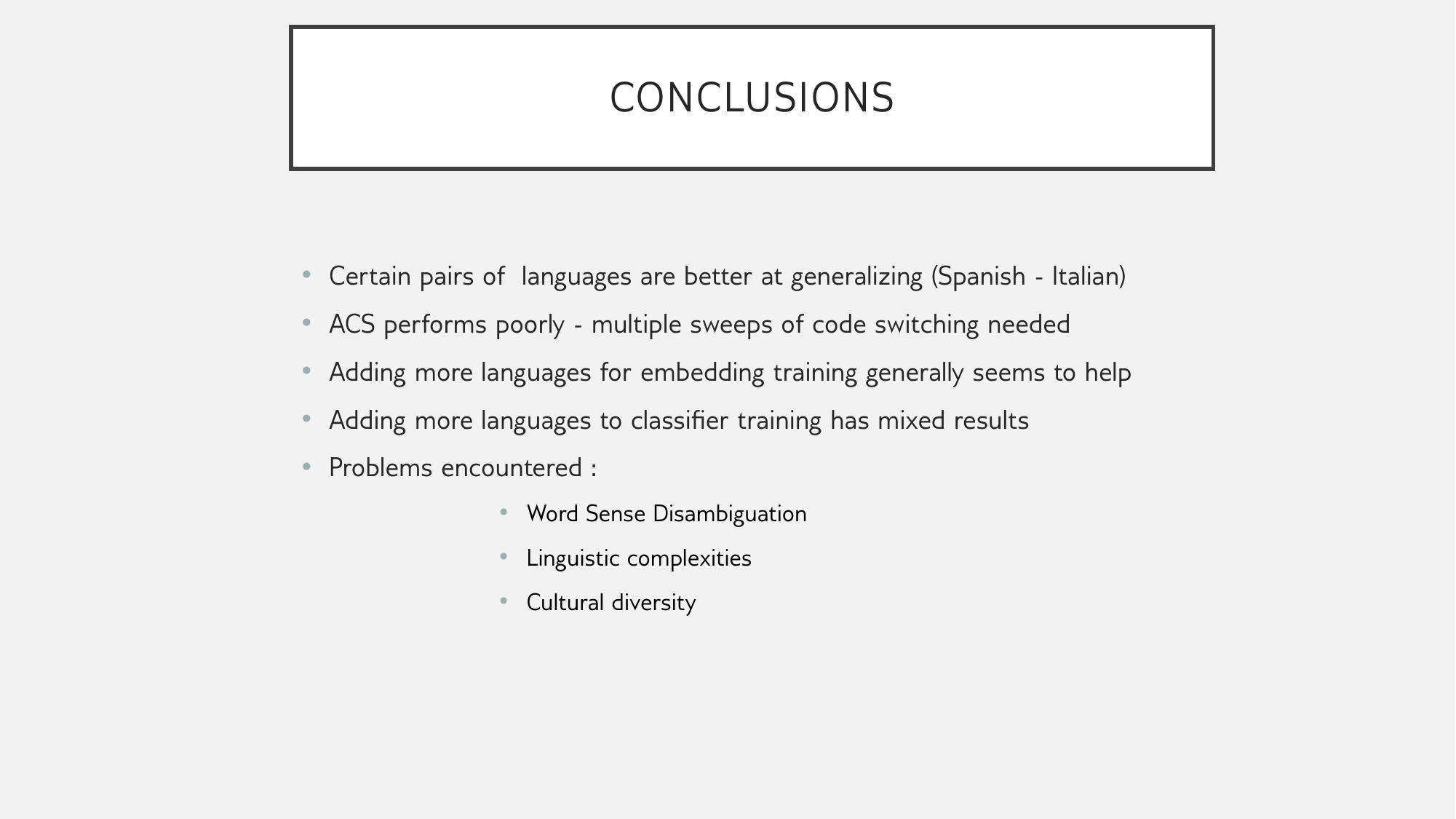

# conclusions
Certain pairs of  languages are better at generalizing (Spanish - Italian)
ACS performs poorly - multiple sweeps of code switching needed
Adding more languages for embedding training generally seems to help
Adding more languages to classifier training has mixed results
Problems encountered :
Word Sense Disambiguation
Linguistic complexities
Cultural diversity